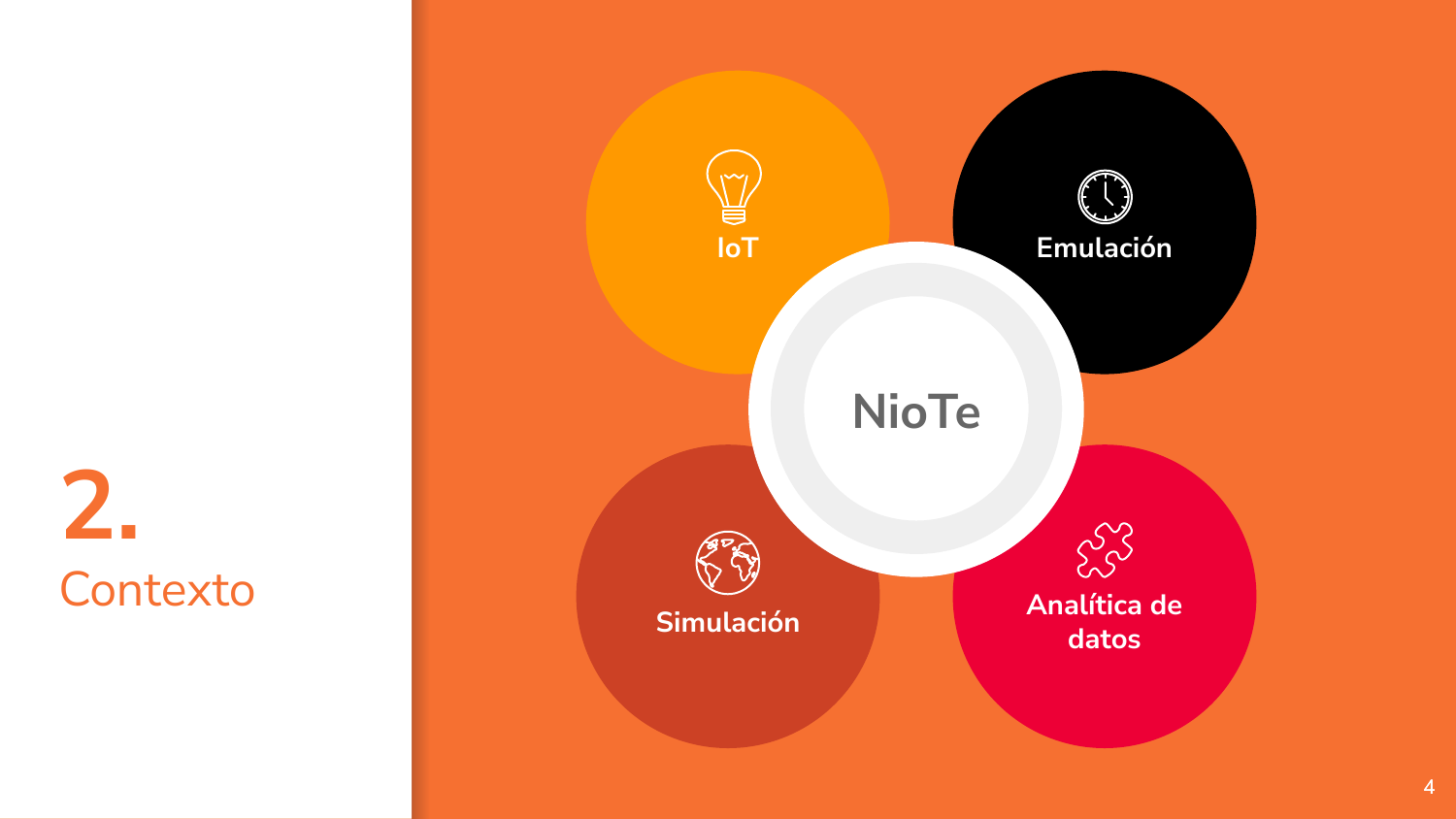

# 2.
Contexto

IoT

Emulación

Simulación

Analítica de datos

NioTe

4
4